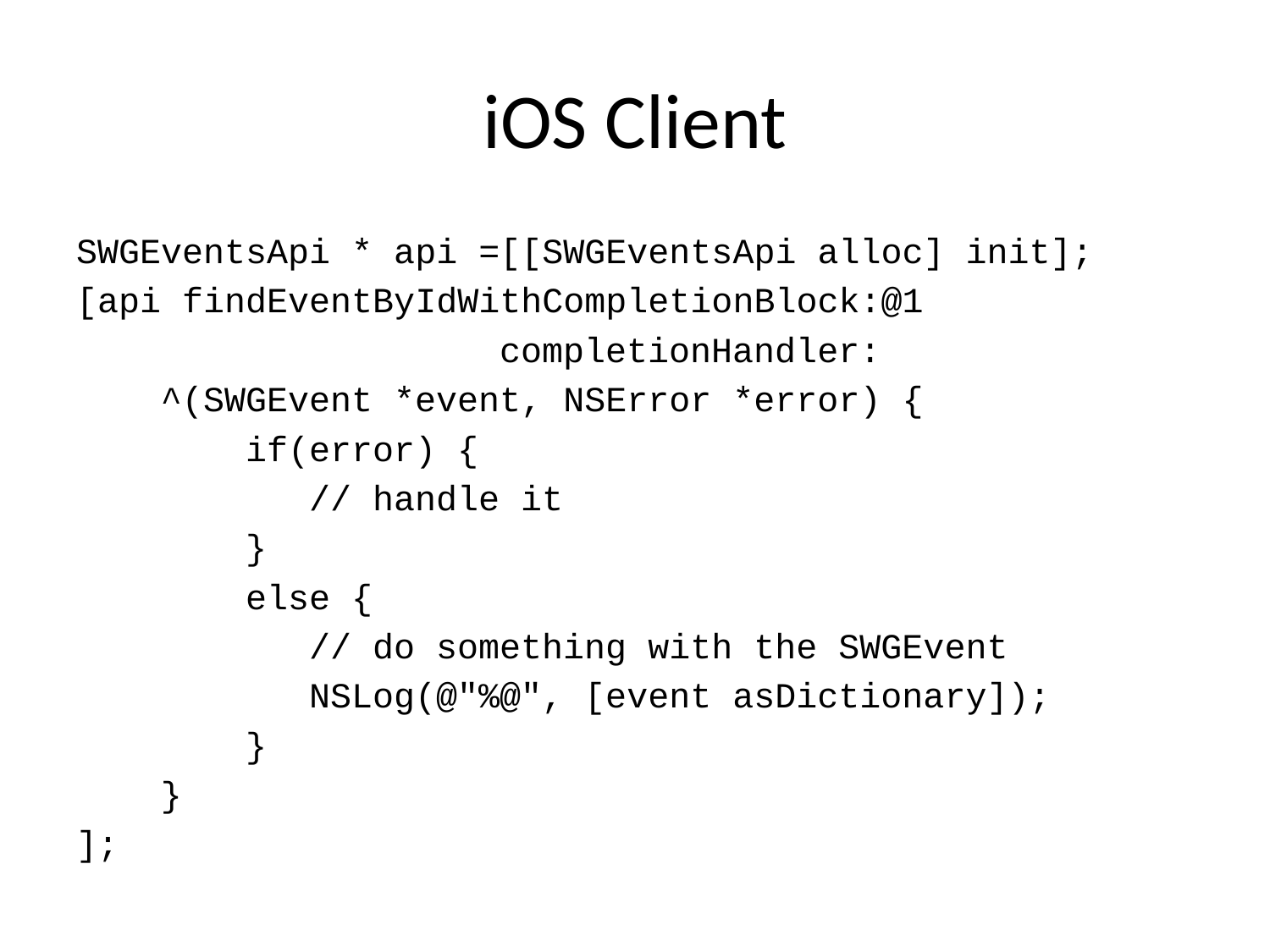

# iOS Client
SWGEventsApi * api =[[SWGEventsApi alloc] init];
[api findEventByIdWithCompletionBlock:@1
                    completionHandler:
    ^(SWGEvent *event, NSError *error) {
        if(error) {
           // handle it
        }
        else {
           // do something with the SWGEvent
           NSLog(@"%@", [event asDictionary]);
        }
    }
];